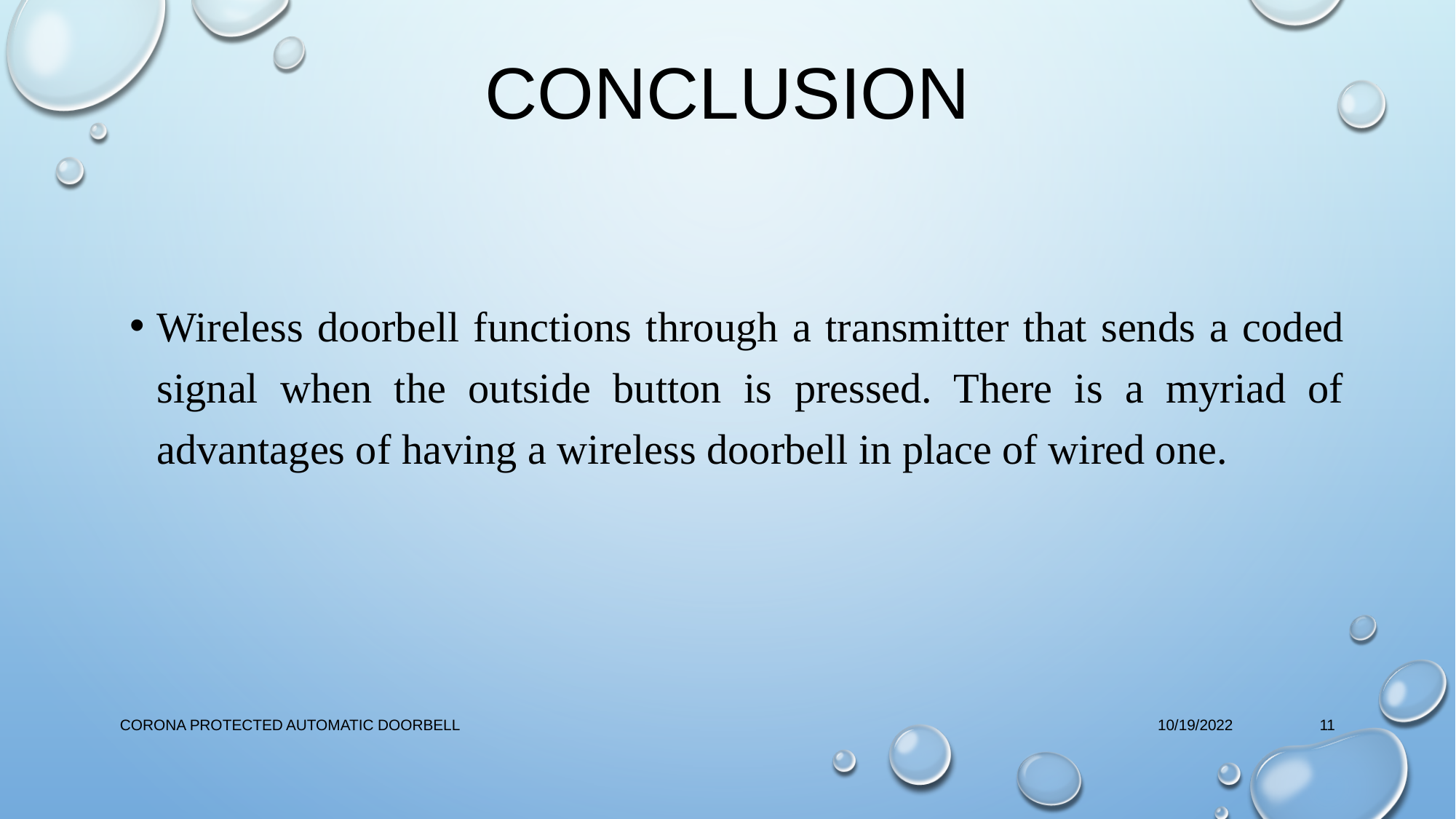

# Conclusion
Wireless doorbell functions through a transmitter that sends a coded signal when the outside button is pressed. There is a myriad of advantages of having a wireless doorbell in place of wired one.
CORONA PROTECTED AUTOMATIC DOORBELL
10/19/2022
11